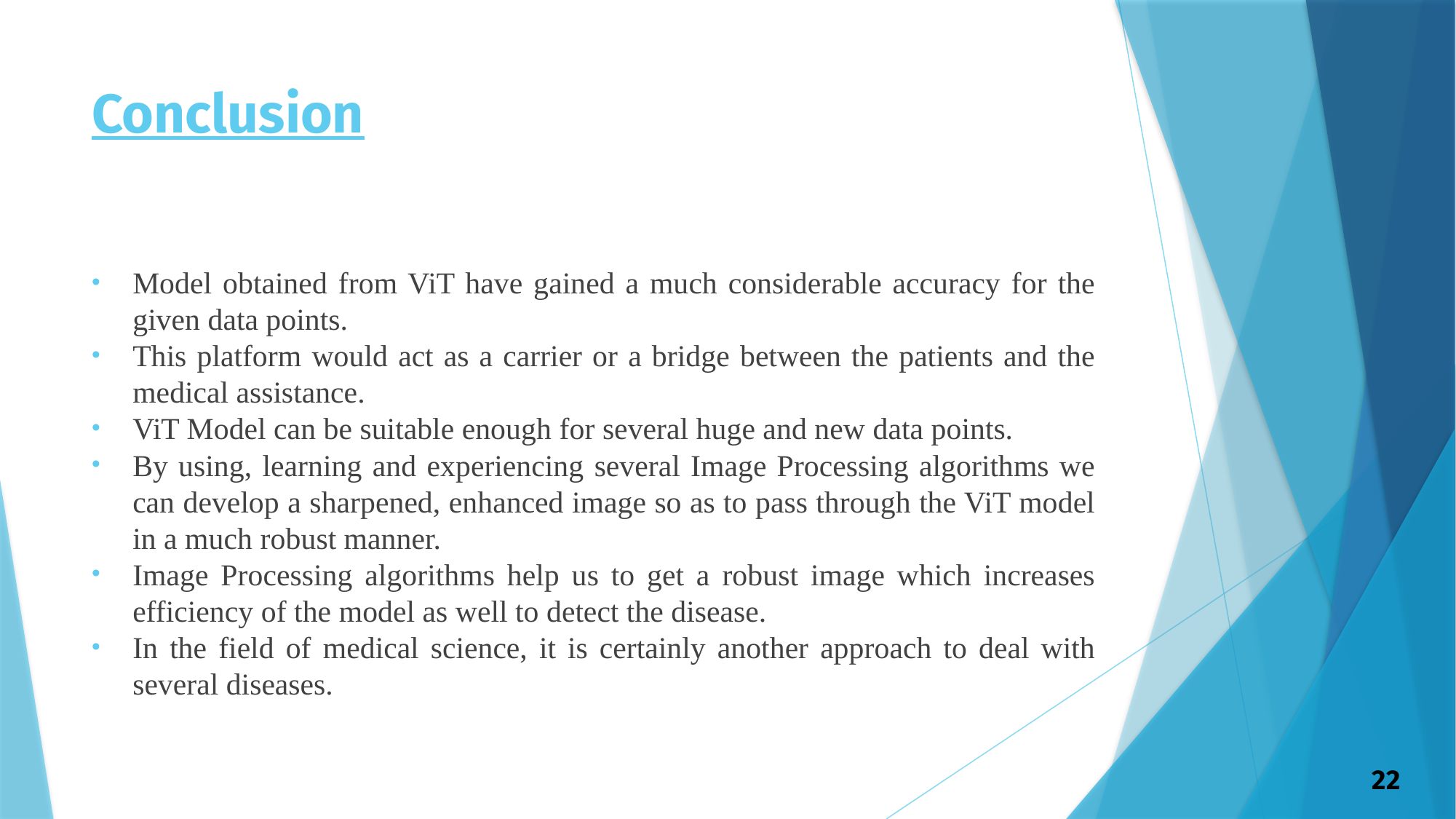

# Conclusion
Model obtained from ViT have gained a much considerable accuracy for the given data points.
This platform would act as a carrier or a bridge between the patients and the medical assistance.
ViT Model can be suitable enough for several huge and new data points.
By using, learning and experiencing several Image Processing algorithms we can develop a sharpened, enhanced image so as to pass through the ViT model in a much robust manner.
Image Processing algorithms help us to get a robust image which increases efficiency of the model as well to detect the disease.
In the field of medical science, it is certainly another approach to deal with several diseases.

22